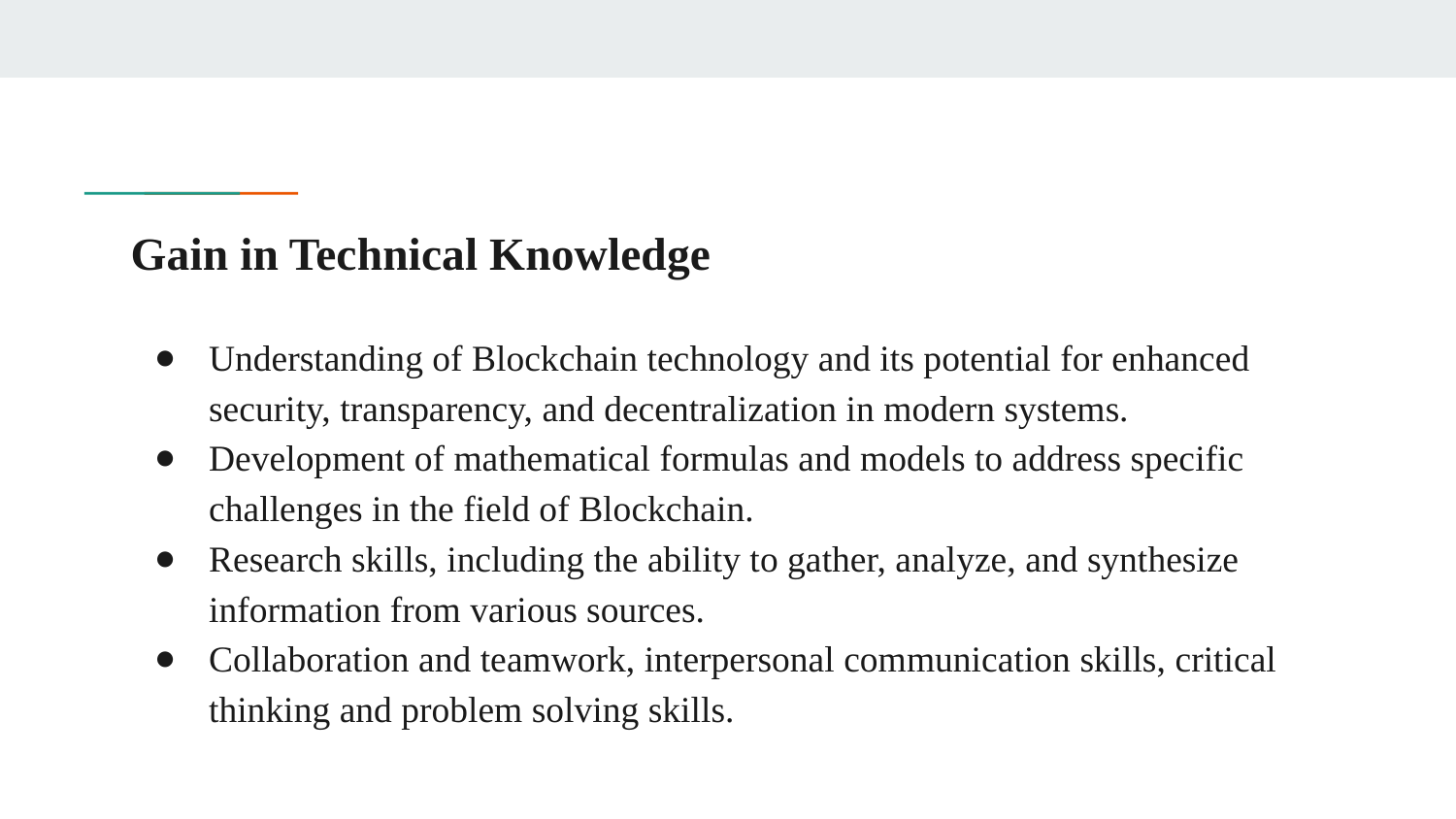

# Gain in Technical Knowledge
Understanding of Blockchain technology and its potential for enhanced security, transparency, and decentralization in modern systems.
Development of mathematical formulas and models to address specific challenges in the field of Blockchain.
Research skills, including the ability to gather, analyze, and synthesize information from various sources.
Collaboration and teamwork, interpersonal communication skills, critical thinking and problem solving skills.